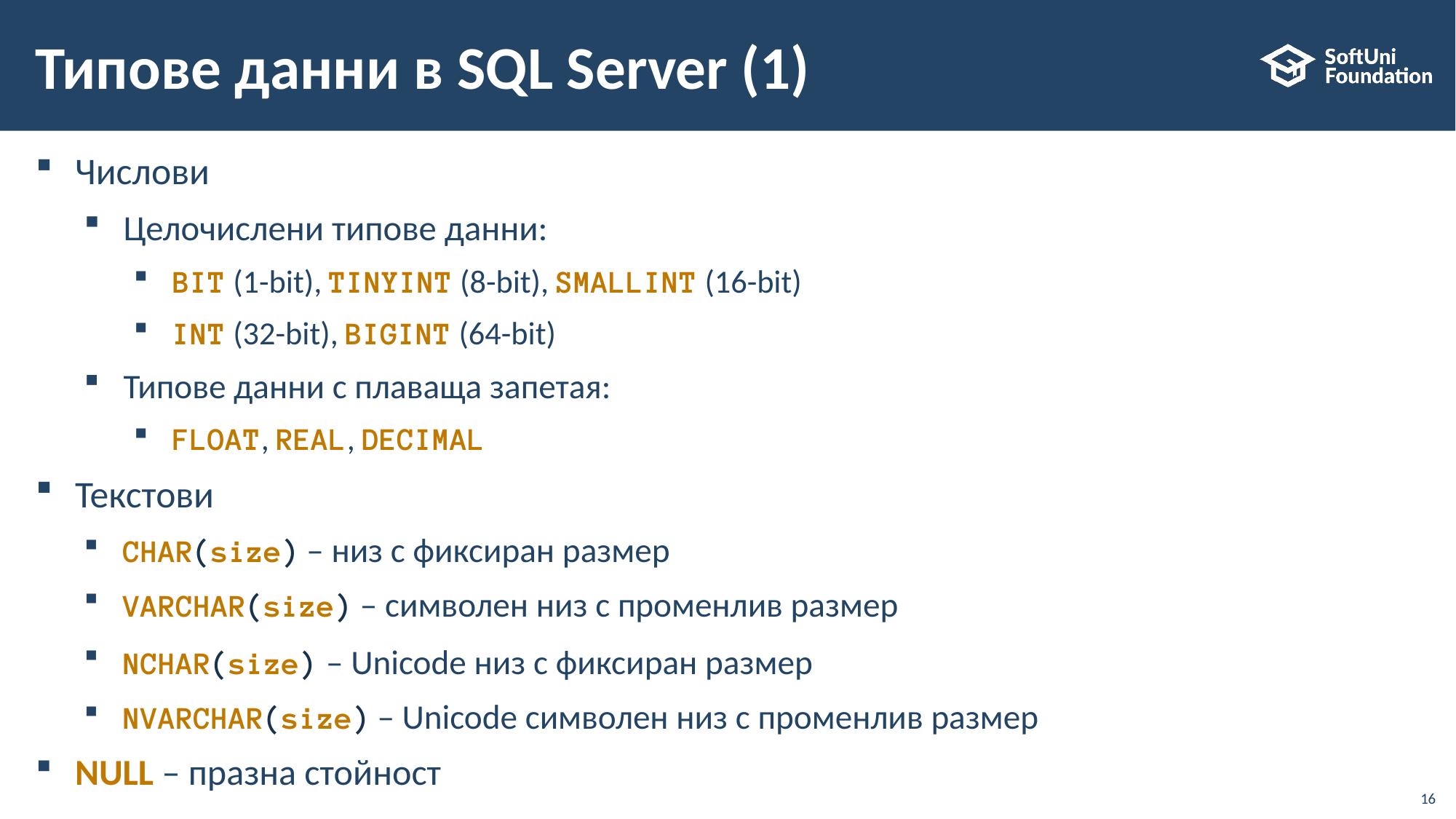

# Типове данни в SQL Server (1)
Числови
Целочислени типове данни:
BIT (1-bit), TINYINT (8-bit), SMALLINT (16-bit)
INT (32-bit), BIGINT (64-bit)
Типове данни с плаваща запетая:
FLOAT, REAL, DECIMAL
Текстови
CHAR(size) – низ с фиксиран размер
VARCHAR(size) – символен низ с променлив размер
NCHAR(size) – Unicode низ с фиксиран размер
NVARCHAR(size) – Unicode символен низ с променлив размер
NULL – празна стойност

16